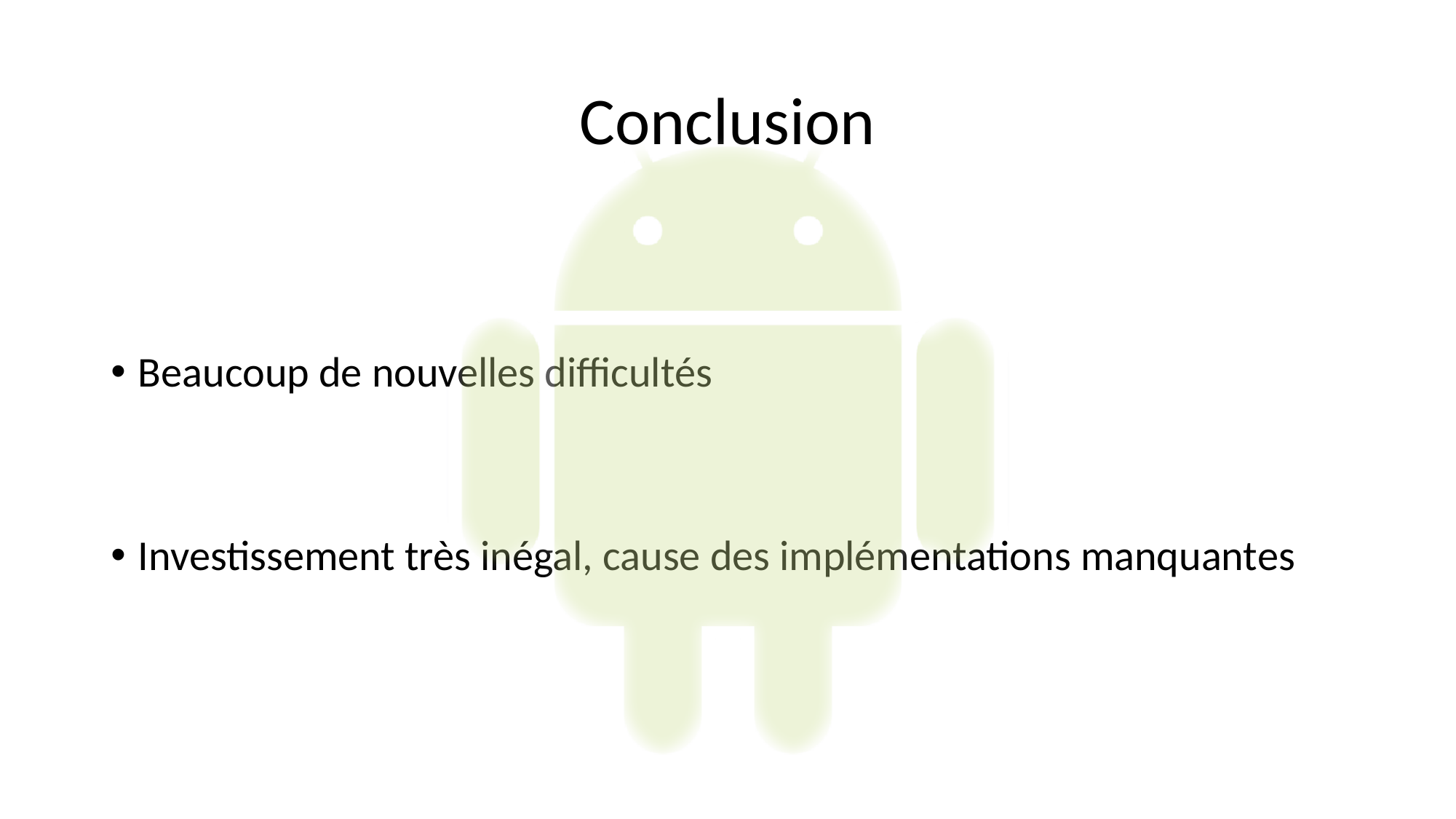

# Conclusion

Beaucoup de nouvelles difficultés

Investissement très inégal, cause des implémentations manquantes